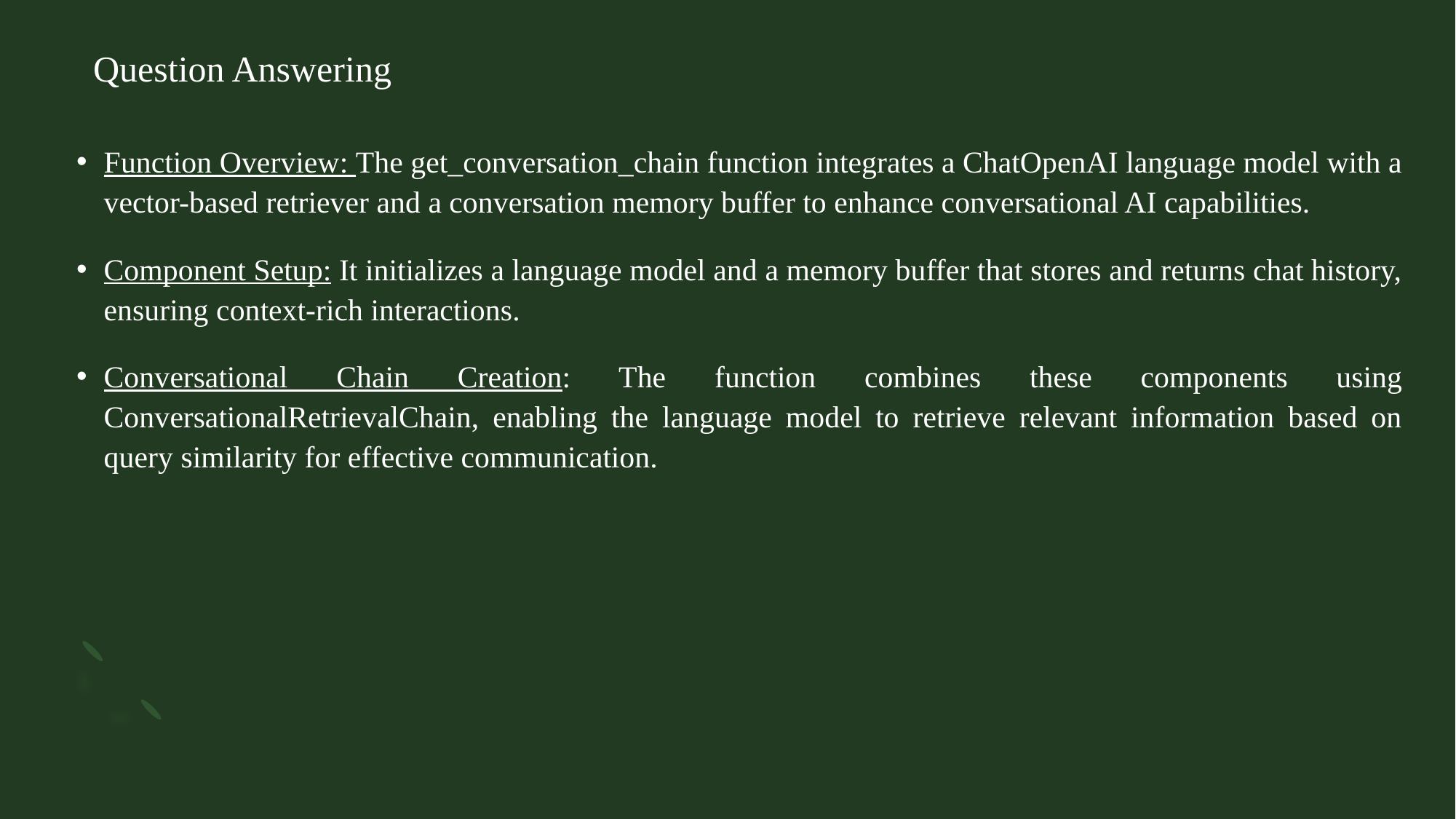

# Question Answering
Function Overview: The get_conversation_chain function integrates a ChatOpenAI language model with a vector-based retriever and a conversation memory buffer to enhance conversational AI capabilities.
Component Setup: It initializes a language model and a memory buffer that stores and returns chat history, ensuring context-rich interactions.
Conversational Chain Creation: The function combines these components using ConversationalRetrievalChain, enabling the language model to retrieve relevant information based on query similarity for effective communication.